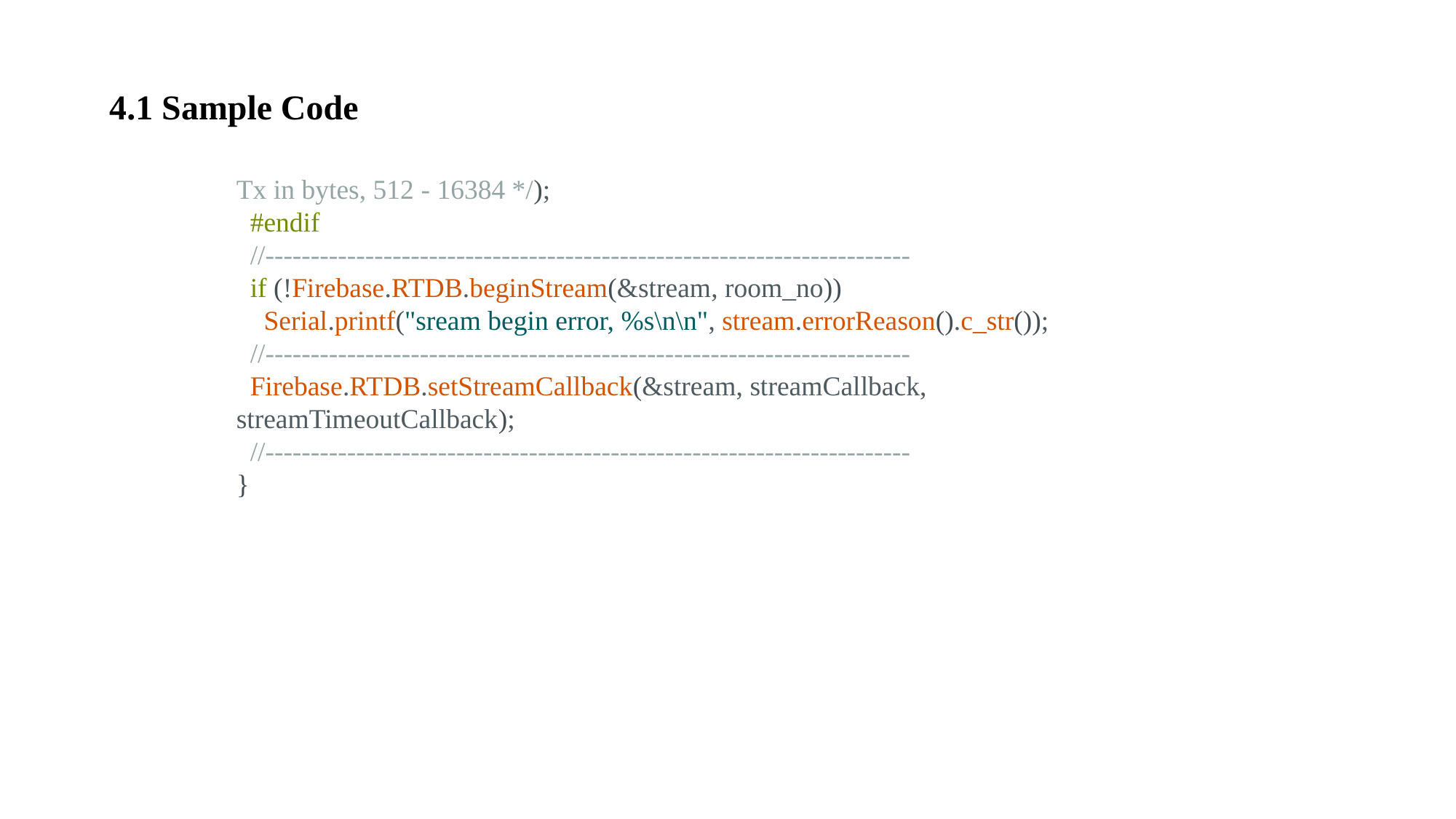

4.1 Sample Code
Tx in bytes, 512 - 16384 */);
  #endif
  //-----------------------------------------------------------------------
  if (!Firebase.RTDB.beginStream(&stream, room_no))
    Serial.printf("sream begin error, %s\n\n", stream.errorReason().c_str());
  //-----------------------------------------------------------------------
  Firebase.RTDB.setStreamCallback(&stream, streamCallback, streamTimeoutCallback);
  //-----------------------------------------------------------------------
}